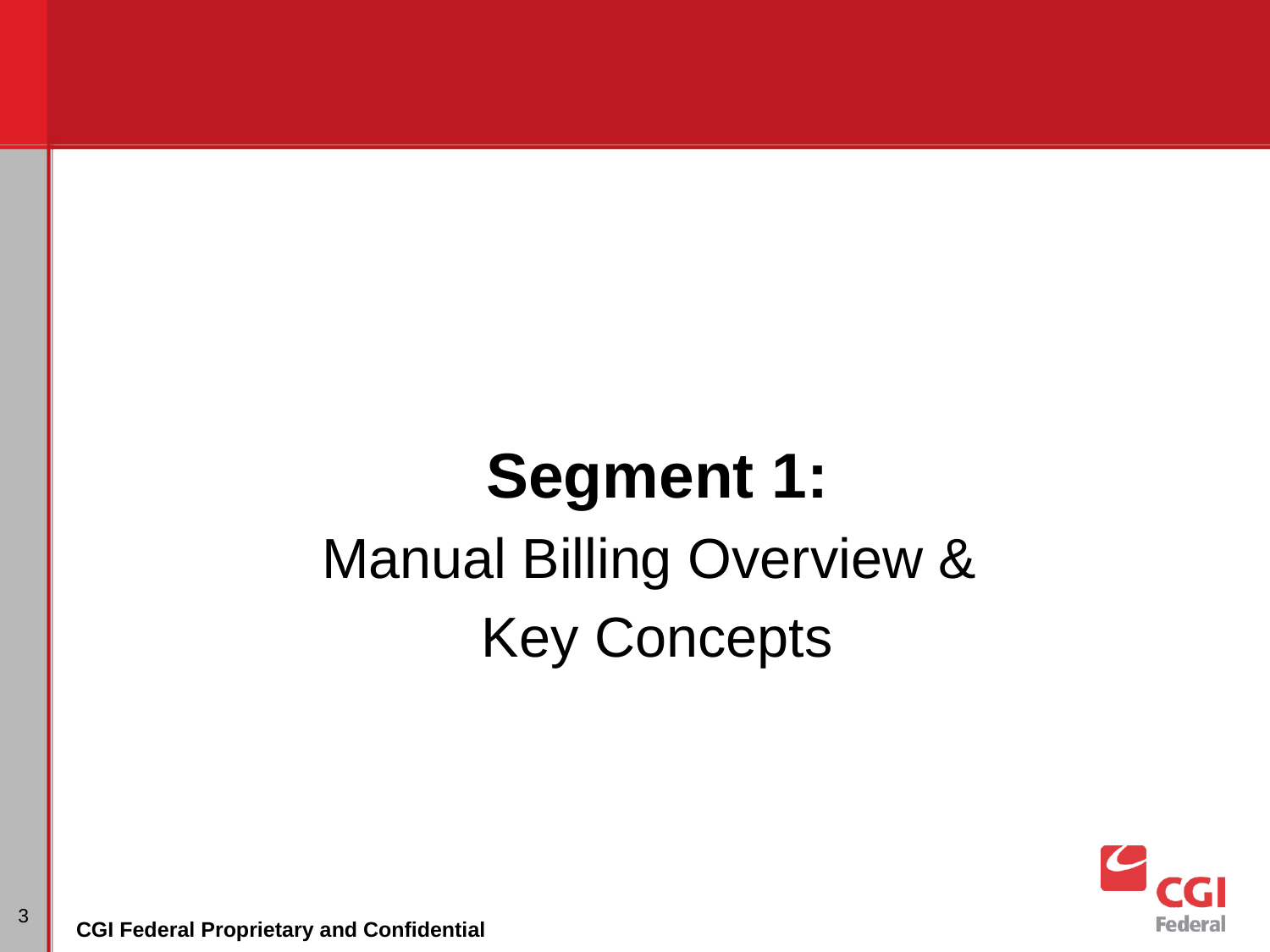

Segment 1:
Manual Billing Overview &
Key Concepts
3
CGI Federal Proprietary and Confidential